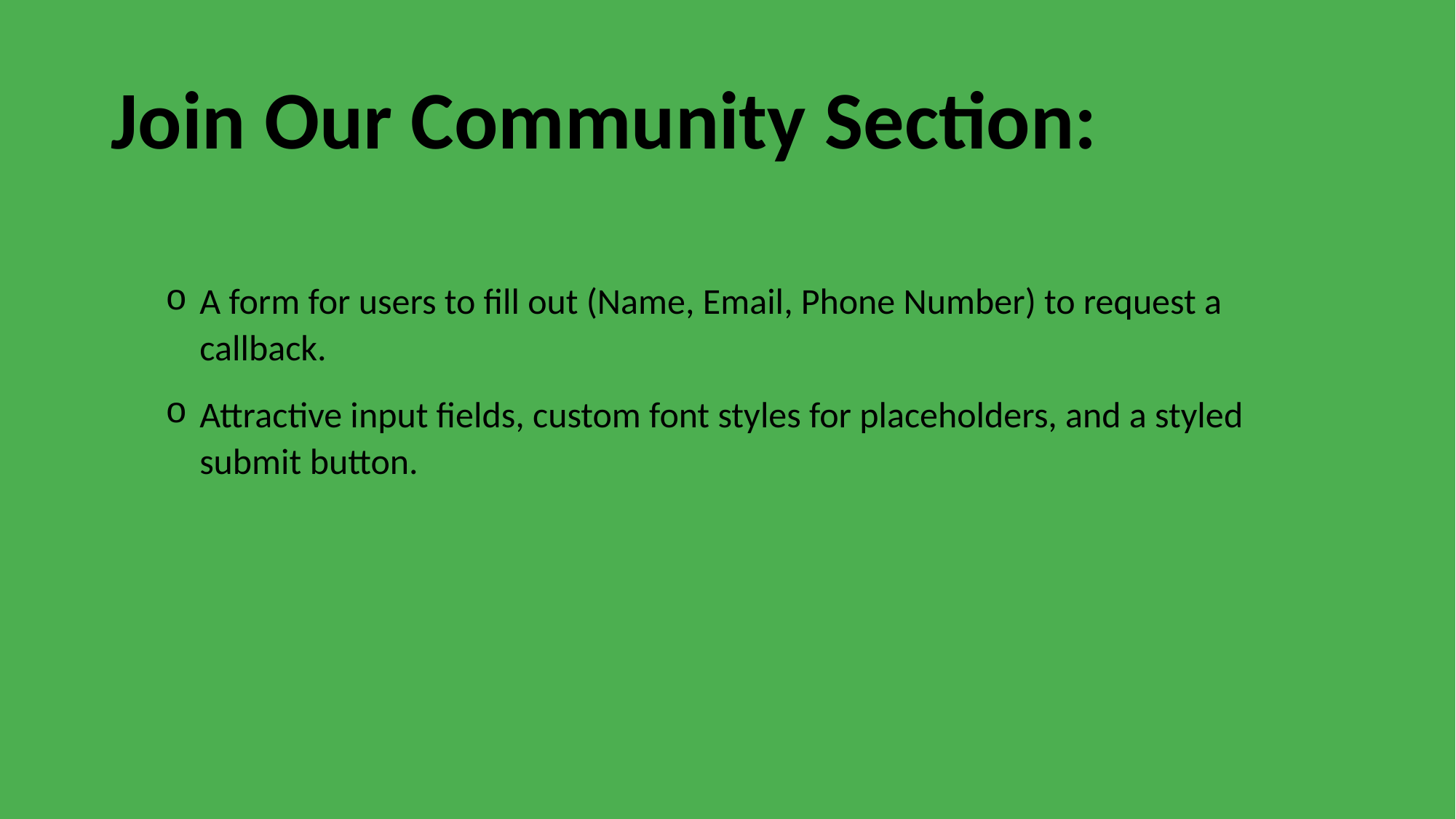

# Join Our Community Section:

A form for users to fill out (Name, Email, Phone Number) to request a callback.
Attractive input fields, custom font styles for placeholders, and a styled submit button.